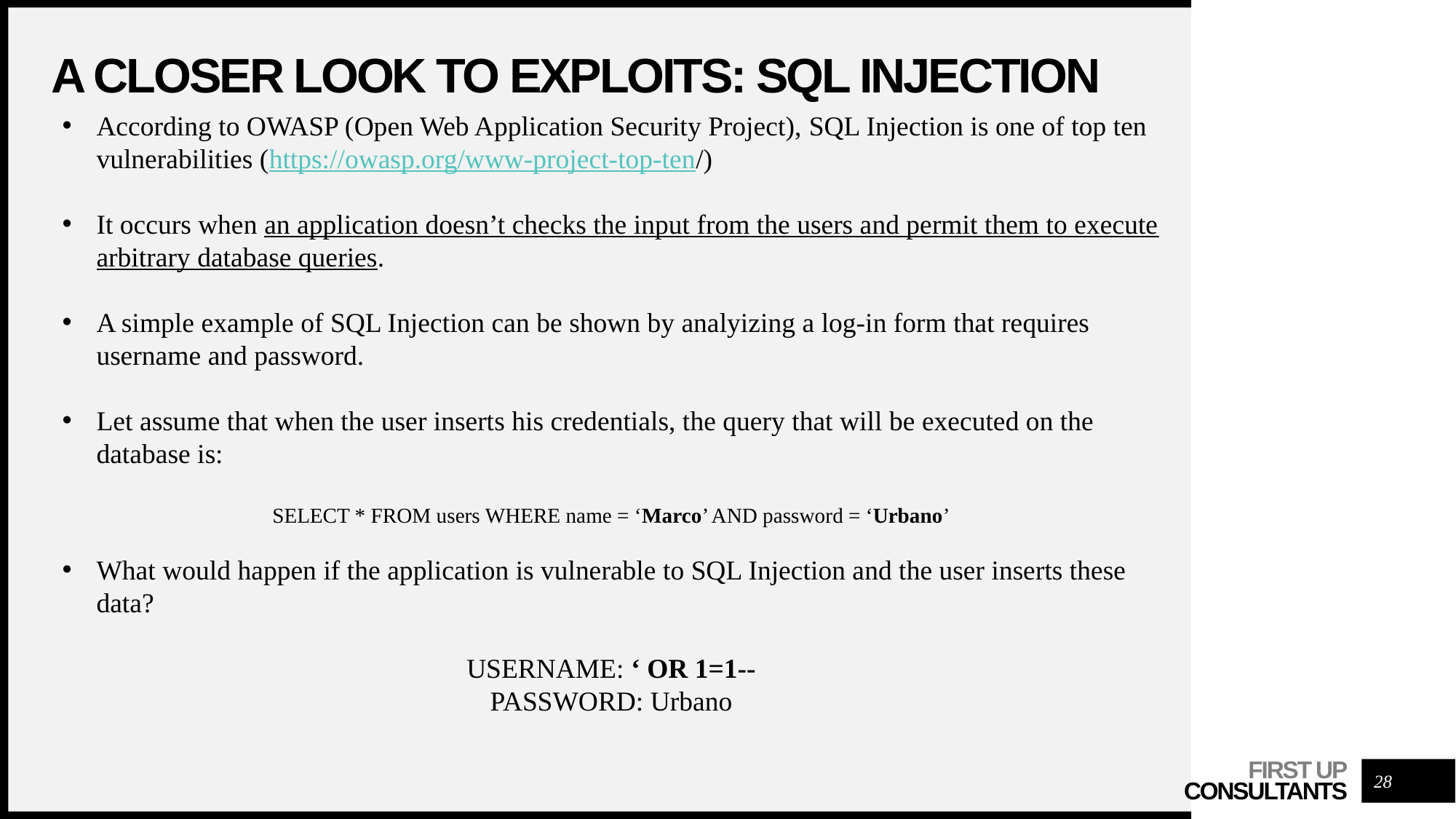

# A closer look to exploits: sql injection
According to OWASP (Open Web Application Security Project), SQL Injection is one of top ten vulnerabilities (https://owasp.org/www-project-top-ten/)

It occurs when an application doesn’t checks the input from the users and permit them to execute arbitrary database queries.

A simple example of SQL Injection can be shown by analyizing a log-in form that requires username and password.

Let assume that when the user inserts his credentials, the query that will be executed on the database is:

SELECT * FROM users WHERE name = ‘Marco’ AND password = ‘Urbano’

What would happen if the application is vulnerable to SQL Injection and the user inserts these data?

USERNAME: ‘ OR 1=1--
PASSWORD: Urbano

28